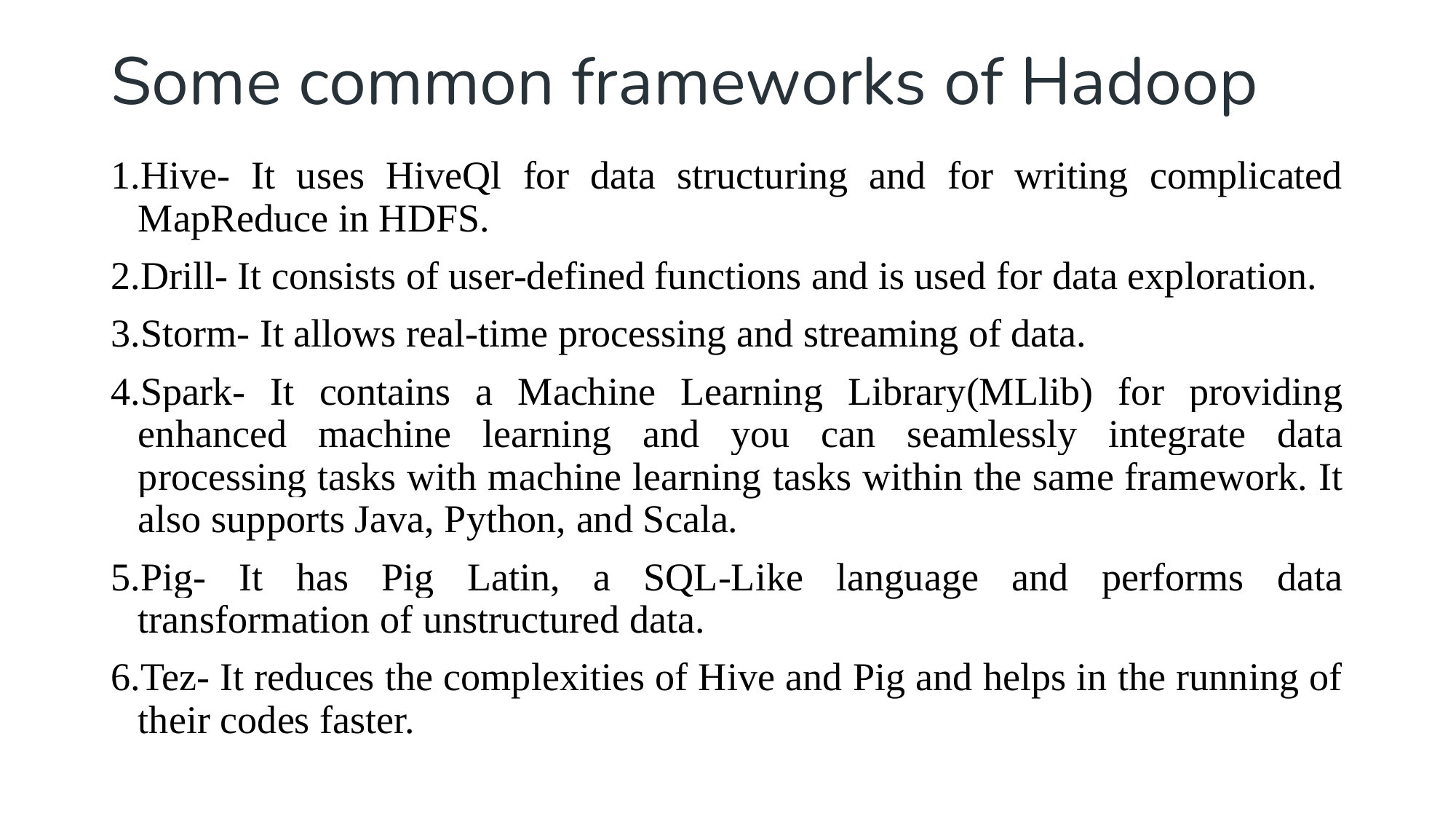

# Some common frameworks of Hadoop
Hive- It uses HiveQl for data structuring and for writing complicated MapReduce in HDFS.
Drill- It consists of user-defined functions and is used for data exploration.
Storm- It allows real-time processing and streaming of data.
Spark- It contains a Machine Learning Library(MLlib) for providing enhanced machine learning and you can seamlessly integrate data processing tasks with machine learning tasks within the same framework. It also supports Java, Python, and Scala.
Pig- It has Pig Latin, a SQL-Like language and performs data transformation of unstructured data.
Tez- It reduces the complexities of Hive and Pig and helps in the running of their codes faster.